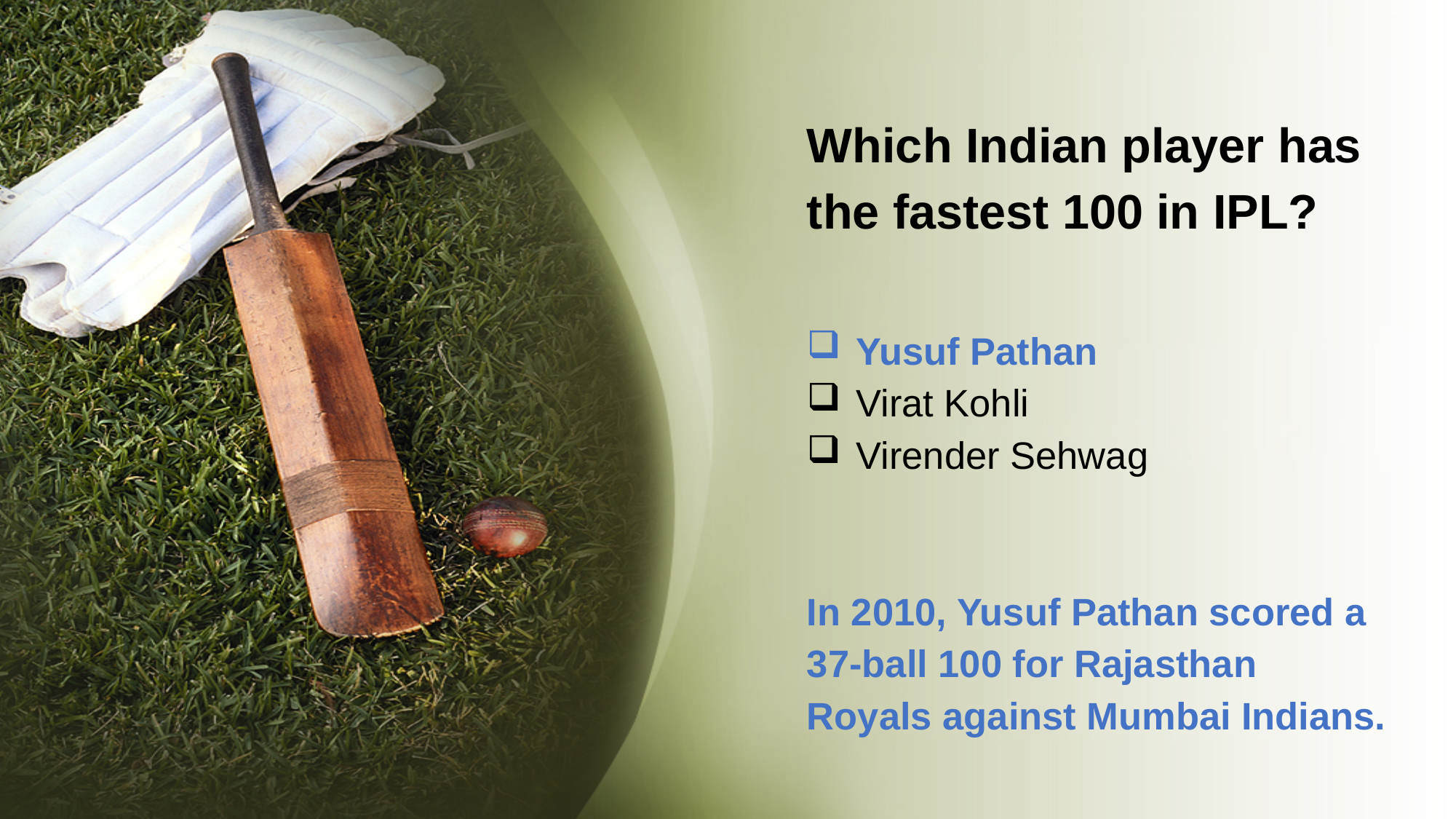

# Which Indian player has the fastest 100 in IPL?
Yusuf Pathan
Virat Kohli
Virender Sehwag

In 2010, Yusuf Pathan scored a 37-ball 100 for Rajasthan Royals against Mumbai Indians.